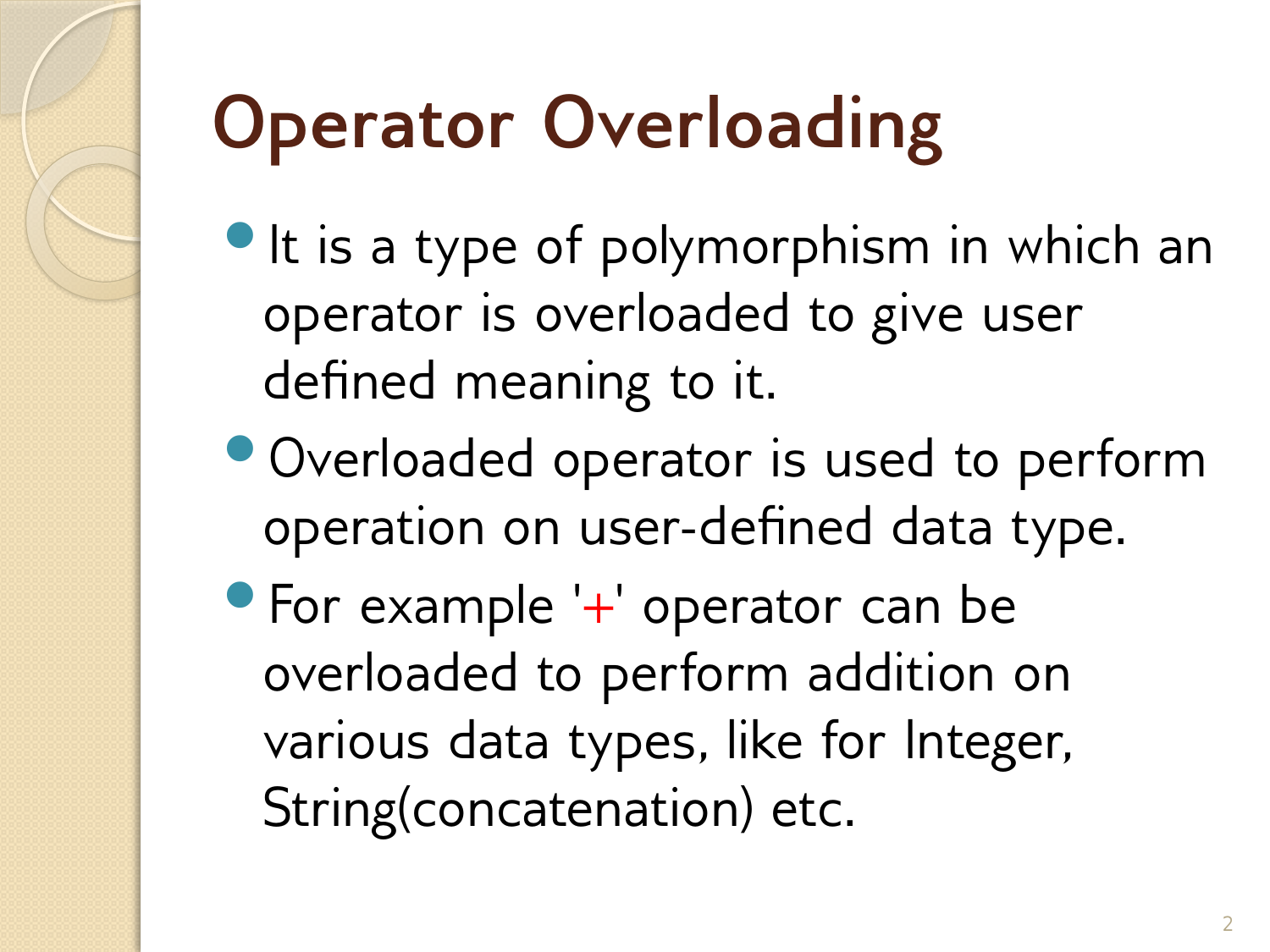

# Operator Overloading
It is a type of polymorphism in which an operator is overloaded to give user defined meaning to it.
Overloaded operator is used to perform operation on user-defined data type.
For example '+' operator can be overloaded to perform addition on various data types, like for Integer, String(concatenation) etc.
2